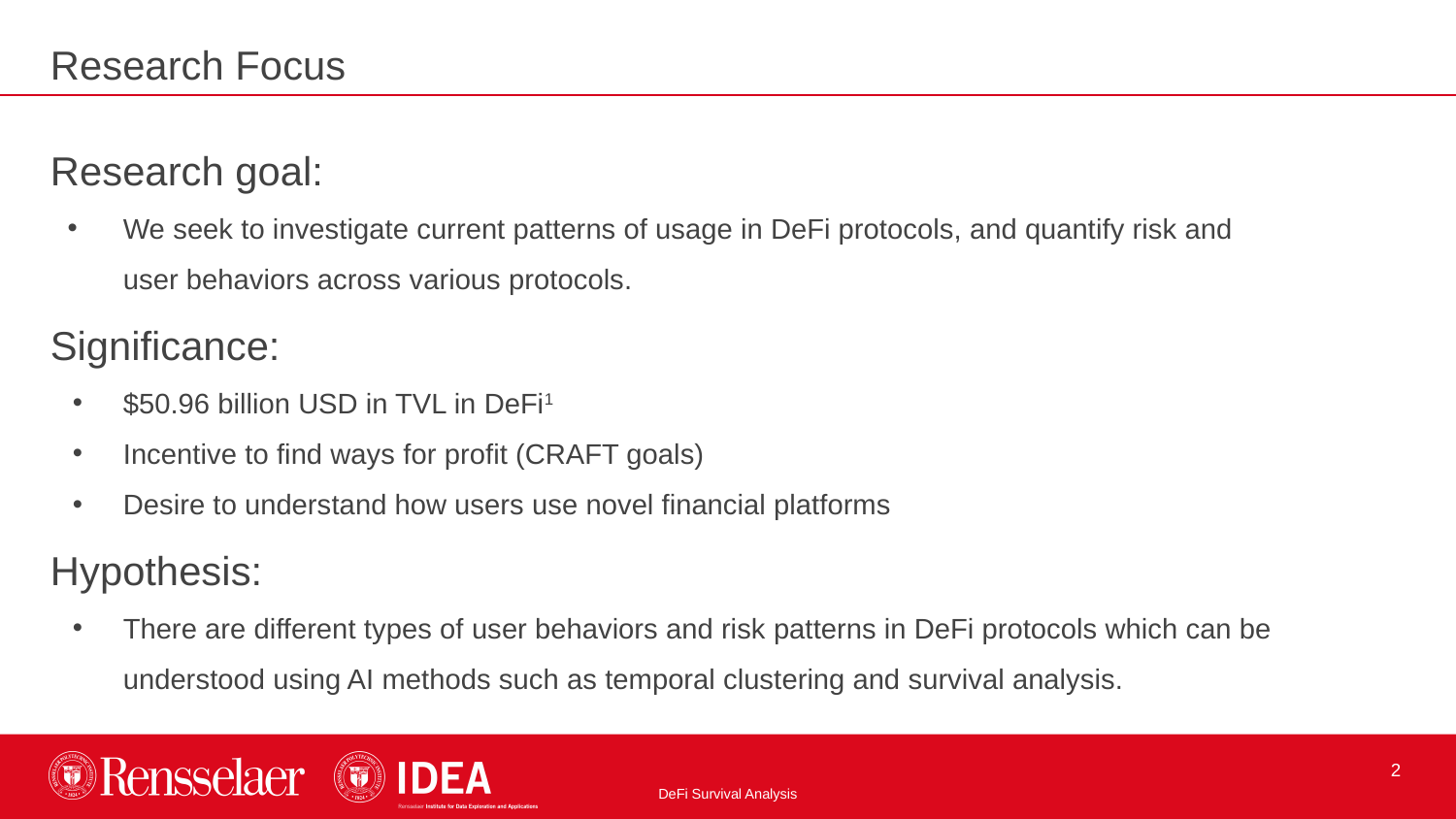

Research Focus
Research goal:
We seek to investigate current patterns of usage in DeFi protocols, and quantify risk and user behaviors across various protocols.
Significance:
$50.96 billion USD in TVL in DeFi1
Incentive to find ways for profit (CRAFT goals)
Desire to understand how users use novel financial platforms
Hypothesis:
There are different types of user behaviors and risk patterns in DeFi protocols which can be understood using AI methods such as temporal clustering and survival analysis.